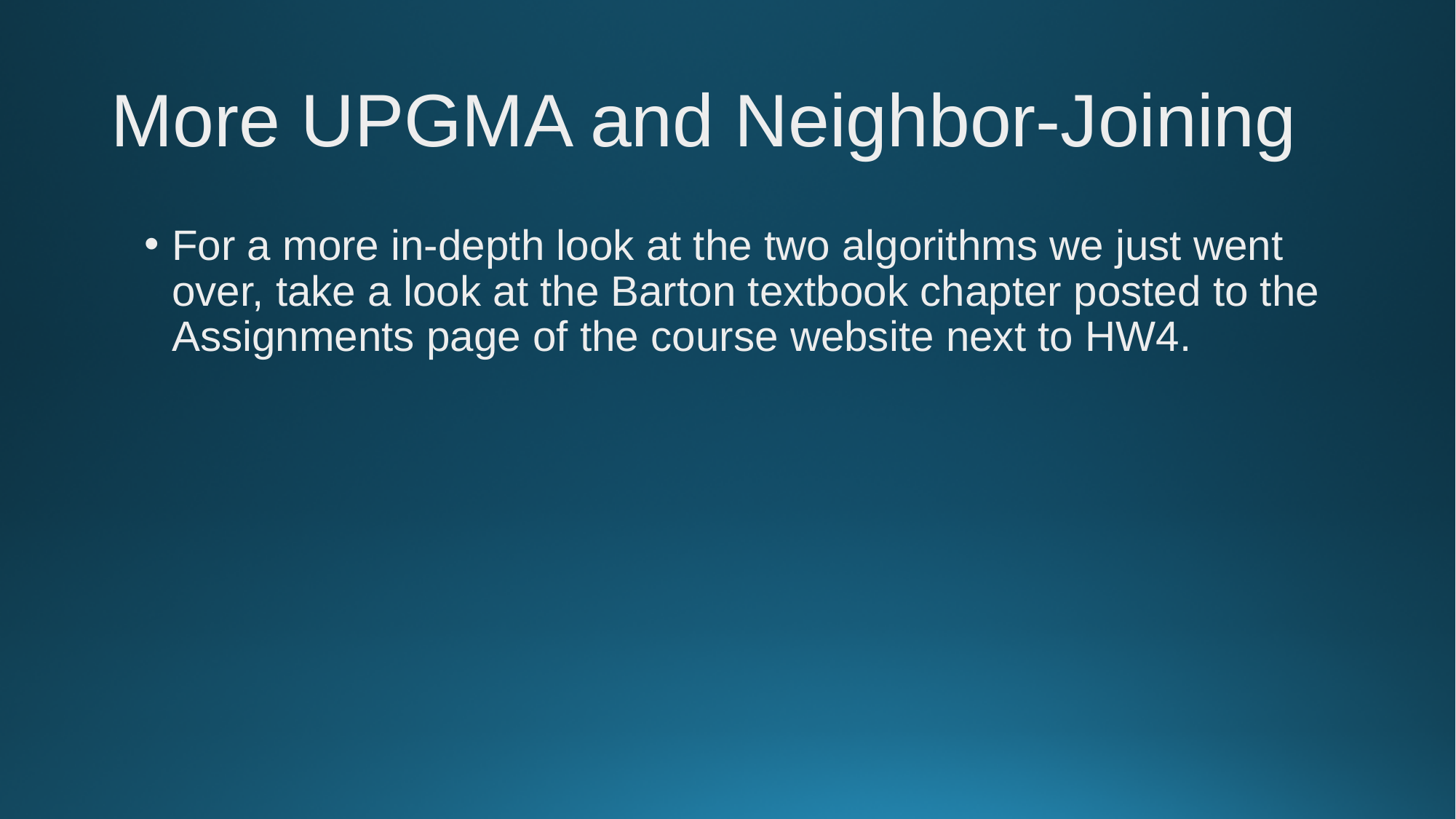

# More UPGMA and Neighbor-Joining
For a more in-depth look at the two algorithms we just went over, take a look at the Barton textbook chapter posted to the Assignments page of the course website next to HW4.